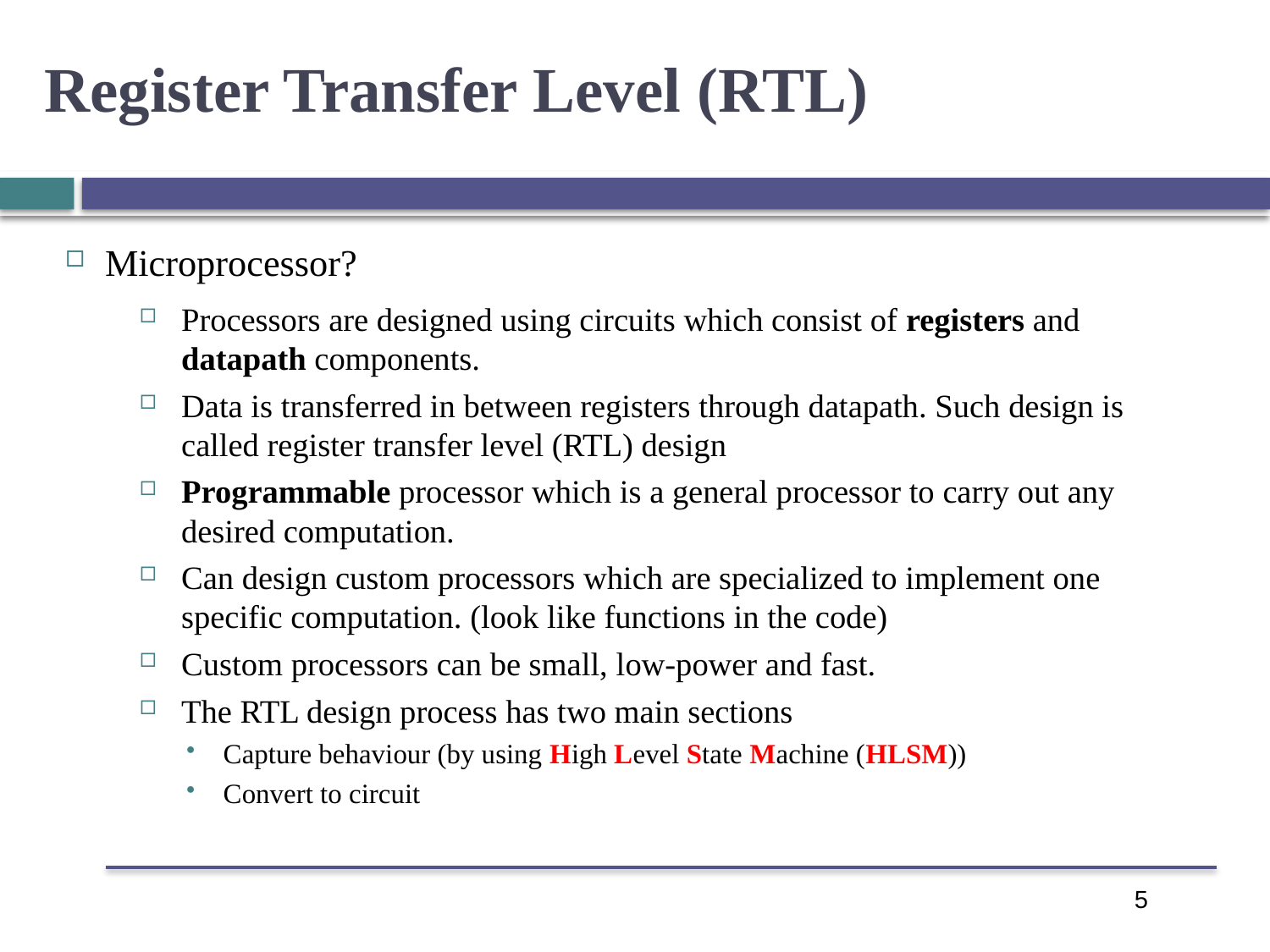

Register Transfer Level (RTL)
Microprocessor?
Processors are designed using circuits which consist of registers and datapath components.
Data is transferred in between registers through datapath. Such design is called register transfer level (RTL) design
Programmable processor which is a general processor to carry out any desired computation.
Can design custom processors which are specialized to implement one specific computation. (look like functions in the code)
Custom processors can be small, low-power and fast.
The RTL design process has two main sections
Capture behaviour (by using High Level State Machine (HLSM))
Convert to circuit